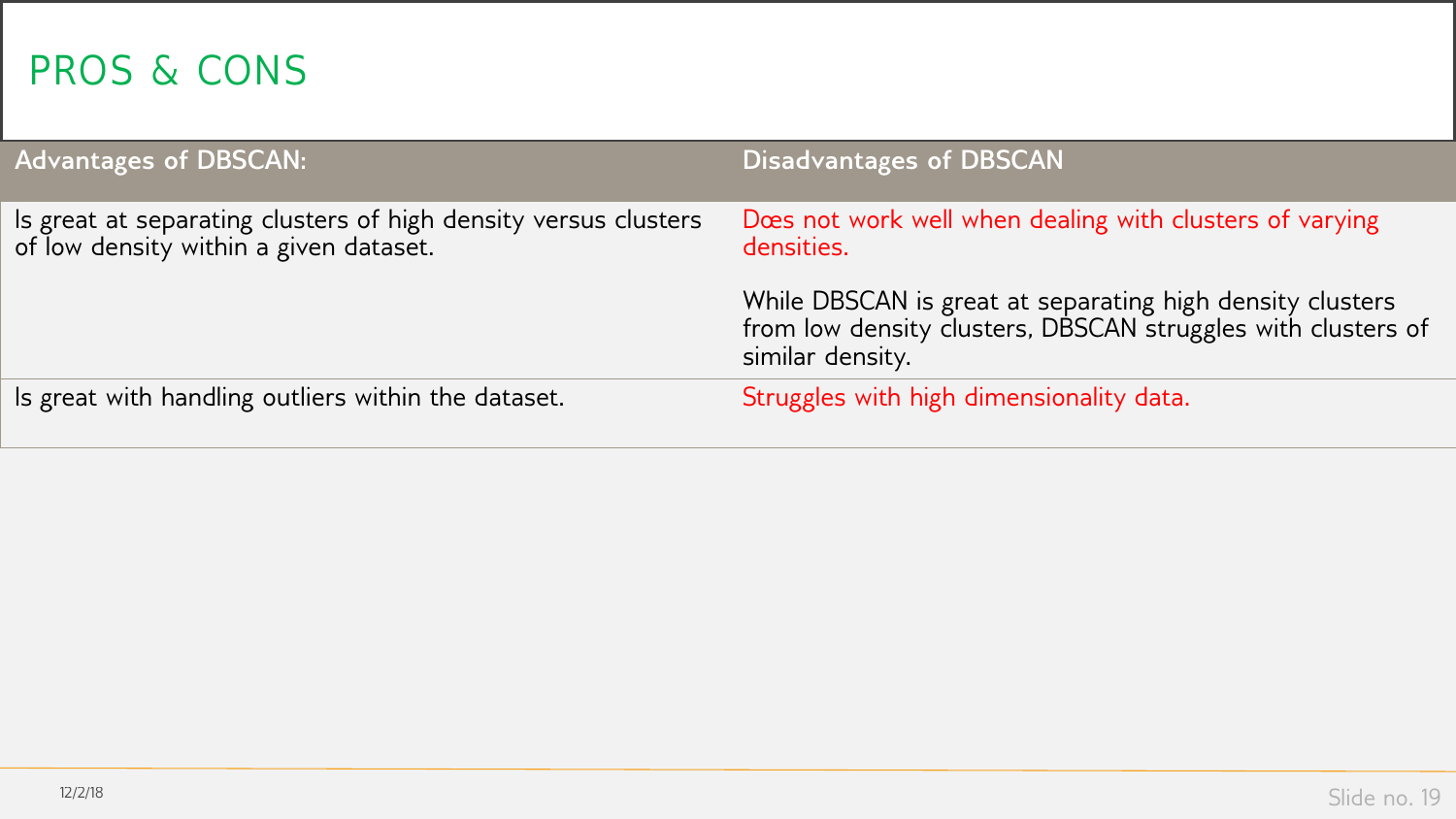

# Pros & cons
| Advantages of DBSCAN: | Disadvantages of DBSCAN |
| --- | --- |
| Is great at separating clusters of high density versus clusters of low density within a given dataset. | Does not work well when dealing with clusters of varying densities. While DBSCAN is great at separating high density clusters from low density clusters, DBSCAN struggles with clusters of similar density. |
| Is great with handling outliers within the dataset. | Struggles with high dimensionality data. |
12/2/18
Slide no. 19